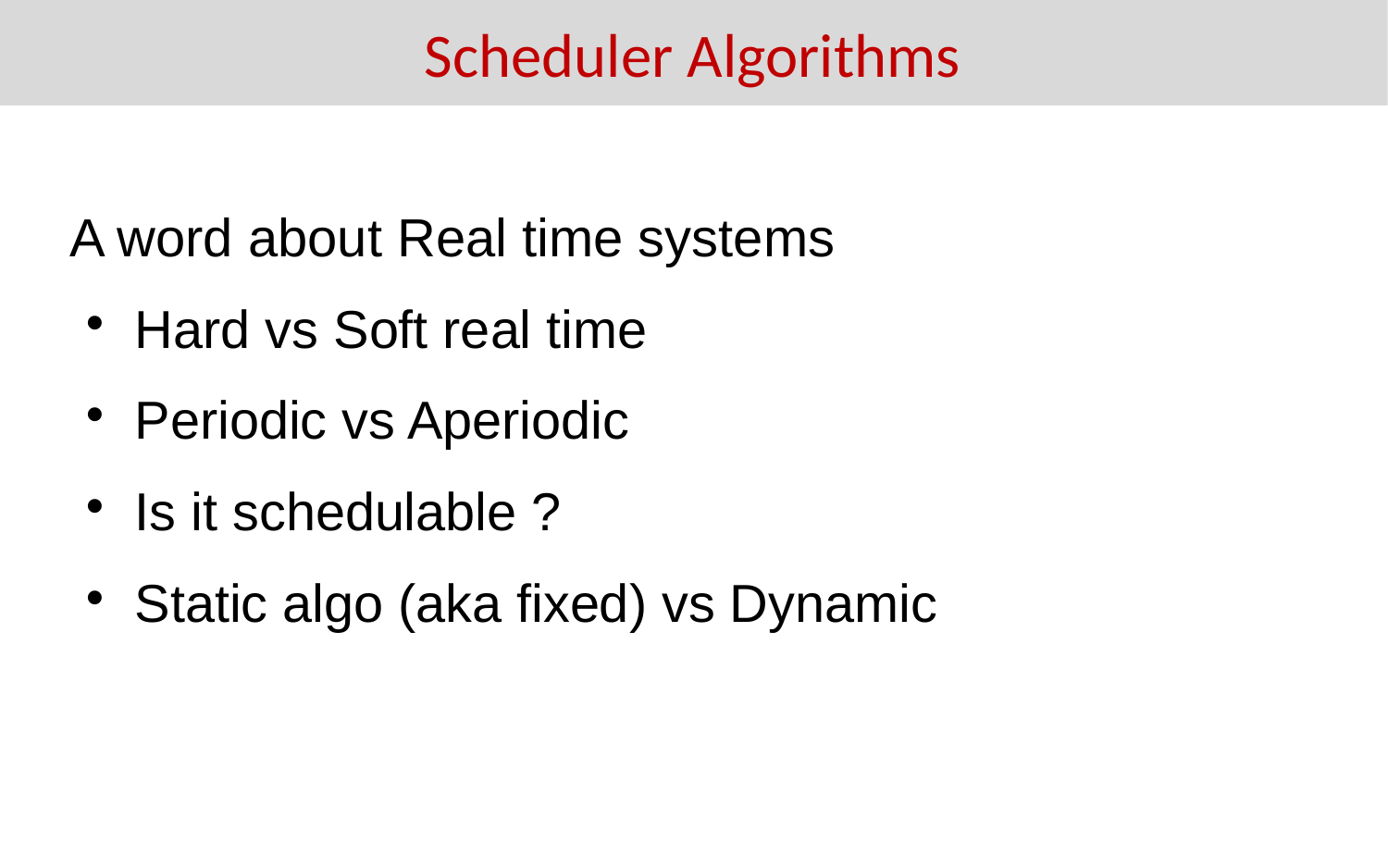

Scheduler Algorithms
A word about Real time systems
Hard vs Soft real time
Periodic vs Aperiodic
Is it schedulable ?
Static algo (aka fixed) vs Dynamic